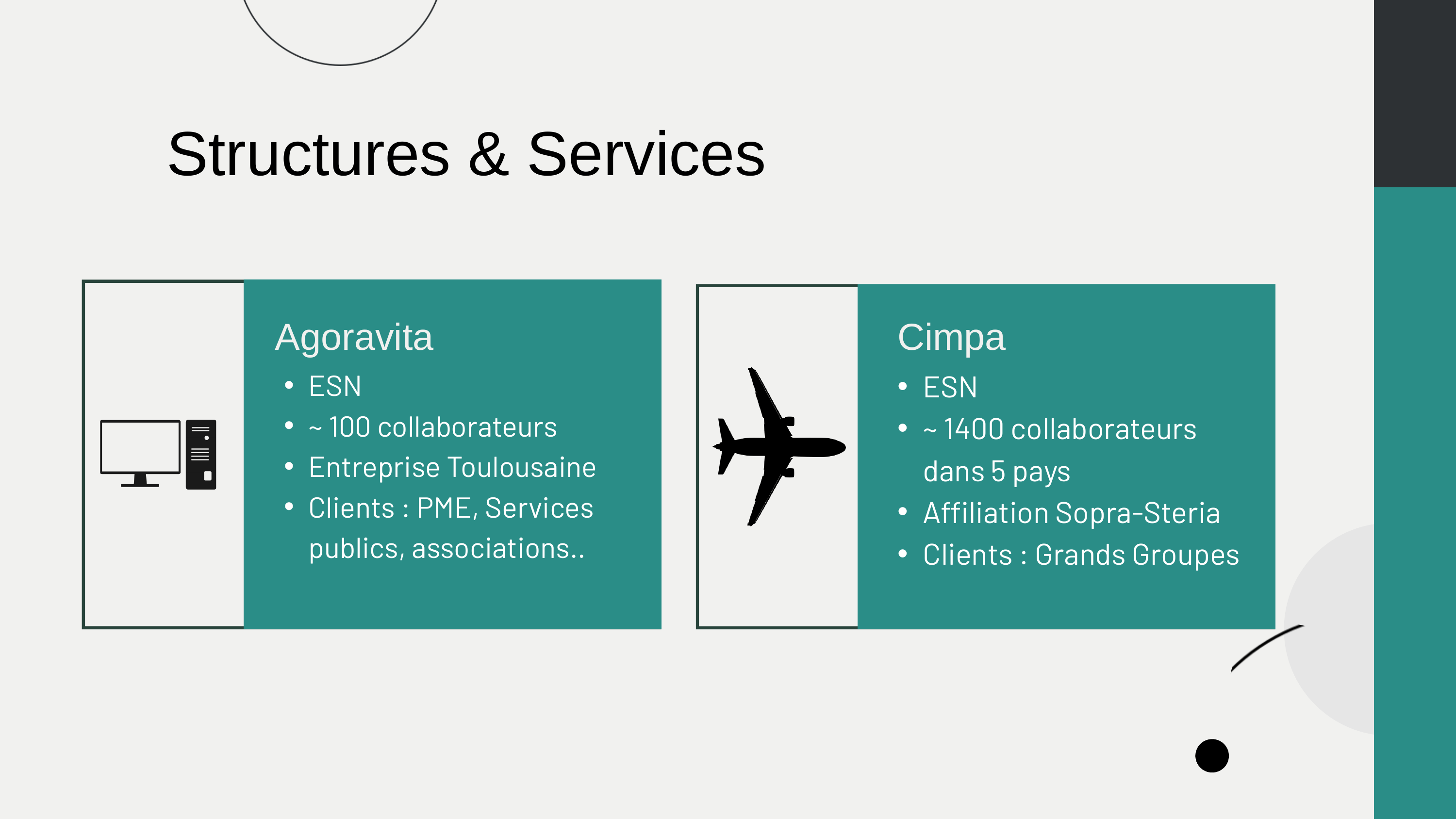

Structures & Services

Agoravita
Cimpa
ESN
~ 100 collaborateurs
Entreprise Toulousaine
Clients : PME, Services publics, associations..
ESN
~ 1400 collaborateurs dans 5 pays
Affiliation Sopra-Steria
Clients : Grands Groupes